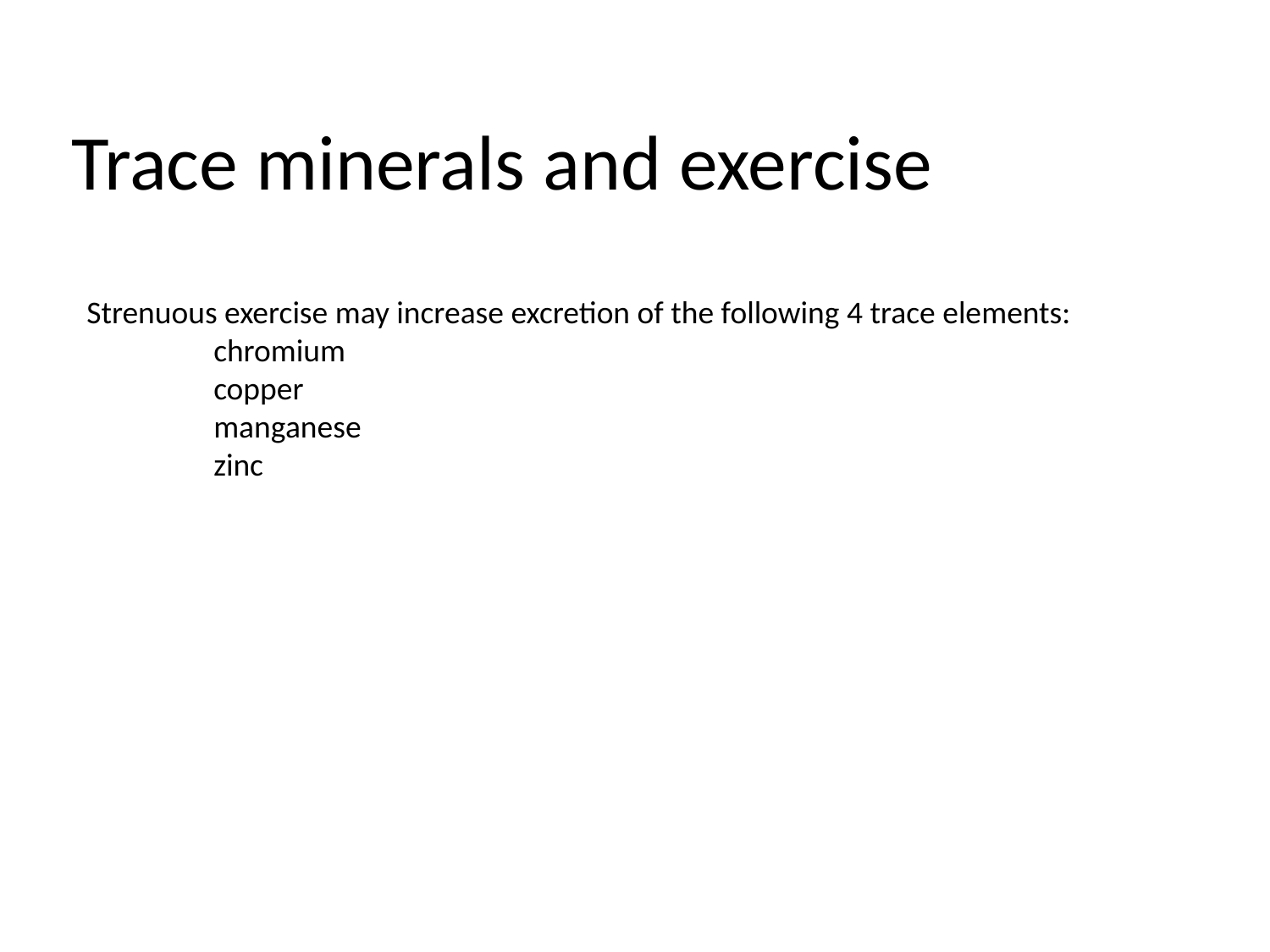

# Trace minerals and exercise
Strenuous exercise may increase excretion of the following 4 trace elements:
	chromium
	copper
	manganese
	zinc